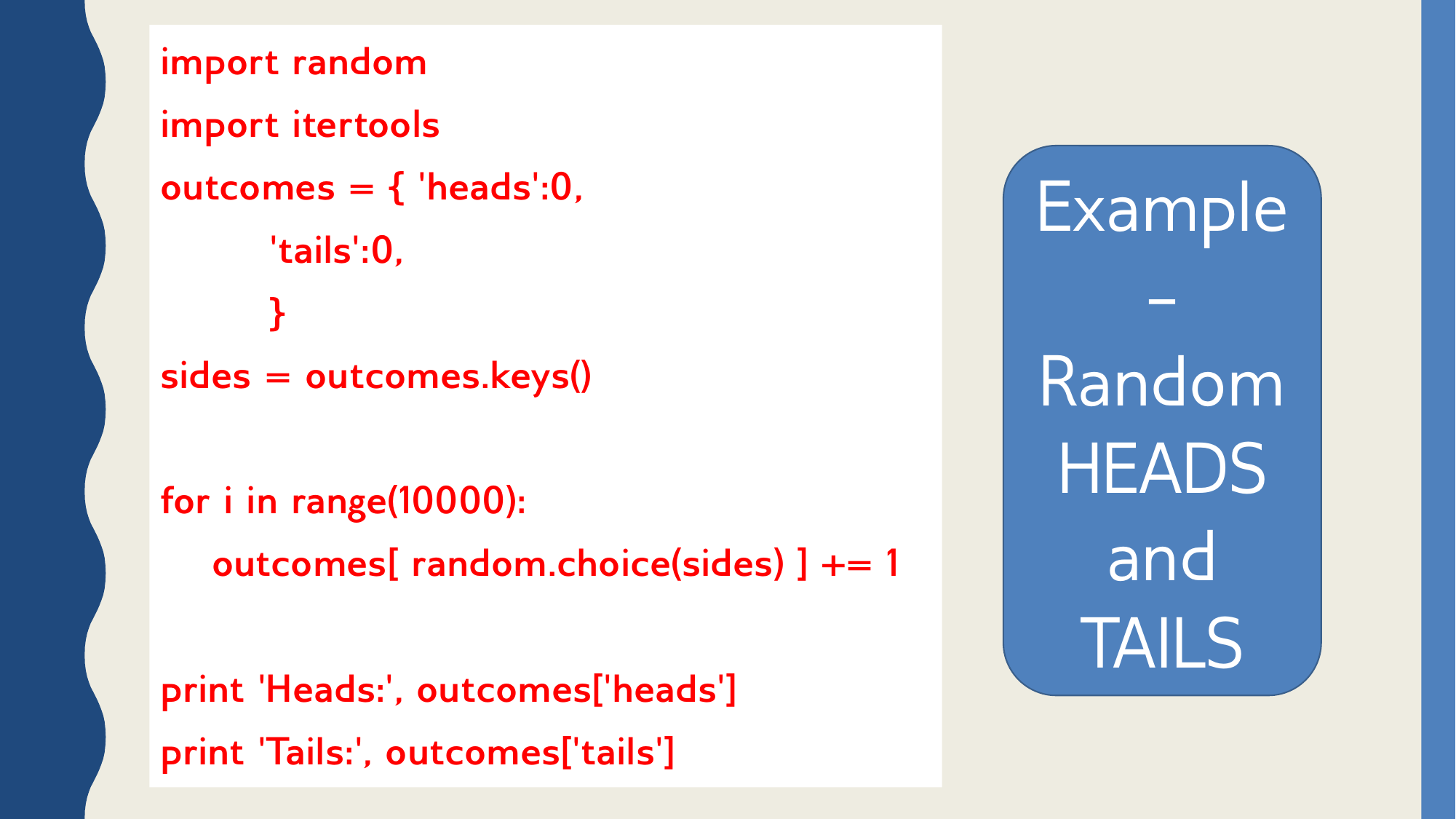

import random
import itertools
outcomes = { 'heads':0,
	'tails':0,
	}
sides = outcomes.keys()

for i in range(10000):
    outcomes[ random.choice(sides) ] += 1

print 'Heads:', outcomes['heads']
print 'Tails:', outcomes['tails']
Example – Random HEADS and TAILS